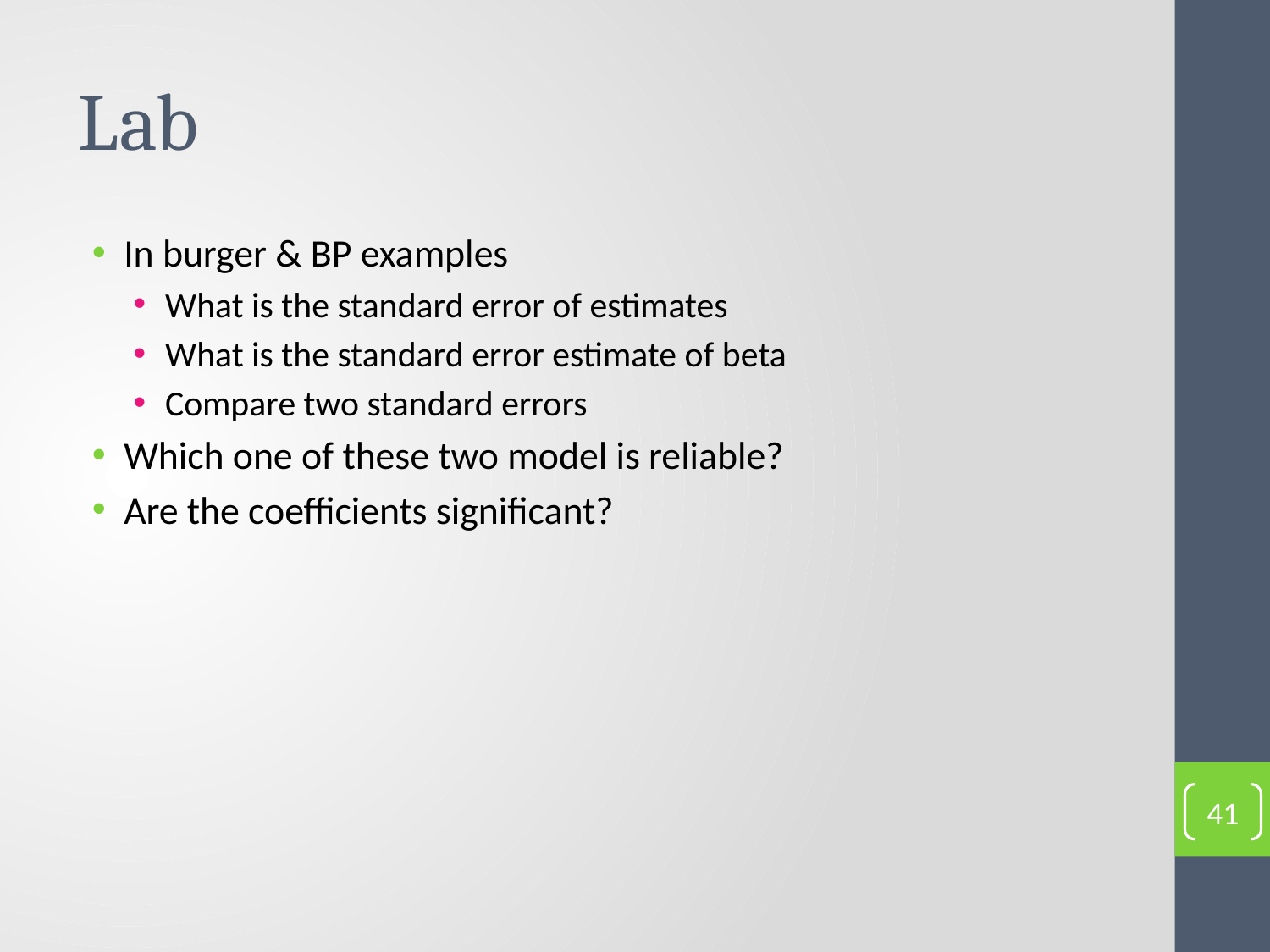

# Lab
In burger & BP examples
What is the standard error of estimates
What is the standard error estimate of beta
Compare two standard errors
Which one of these two model is reliable?
Are the coefficients significant?
41